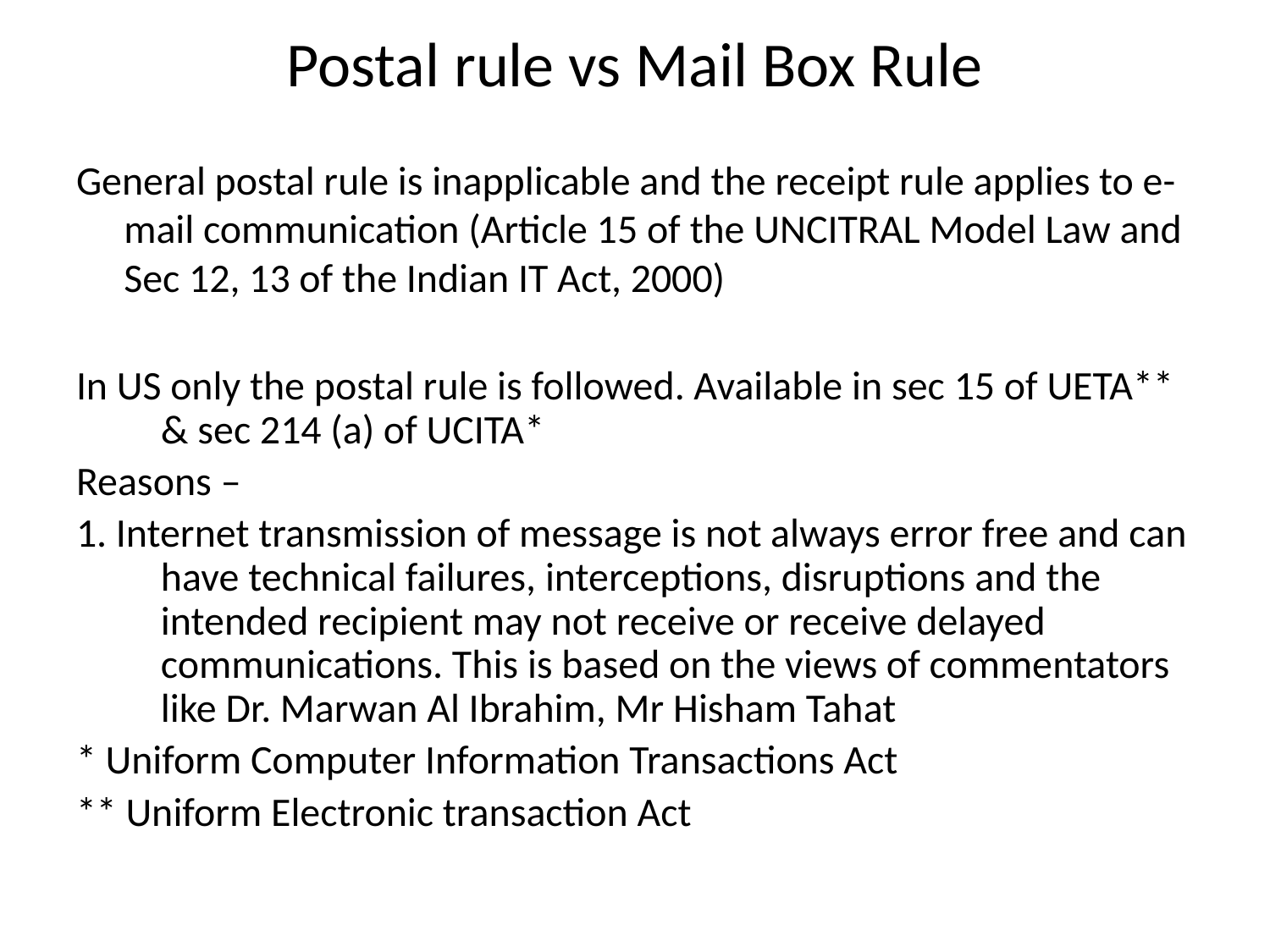

# Postal rule vs Mail Box Rule
General postal rule is inapplicable and the receipt rule applies to e-mail communication (Article 15 of the UNCITRAL Model Law and Sec 12, 13 of the Indian IT Act, 2000)

In US only the postal rule is followed. Available in sec 15 of UETA** & sec 214 (a) of UCITA*
Reasons –
1. Internet transmission of message is not always error free and can have technical failures, interceptions, disruptions and the intended recipient may not receive or receive delayed communications. This is based on the views of commentators like Dr. Marwan Al Ibrahim, Mr Hisham Tahat
* Uniform Computer Information Transactions Act
** Uniform Electronic transaction Act